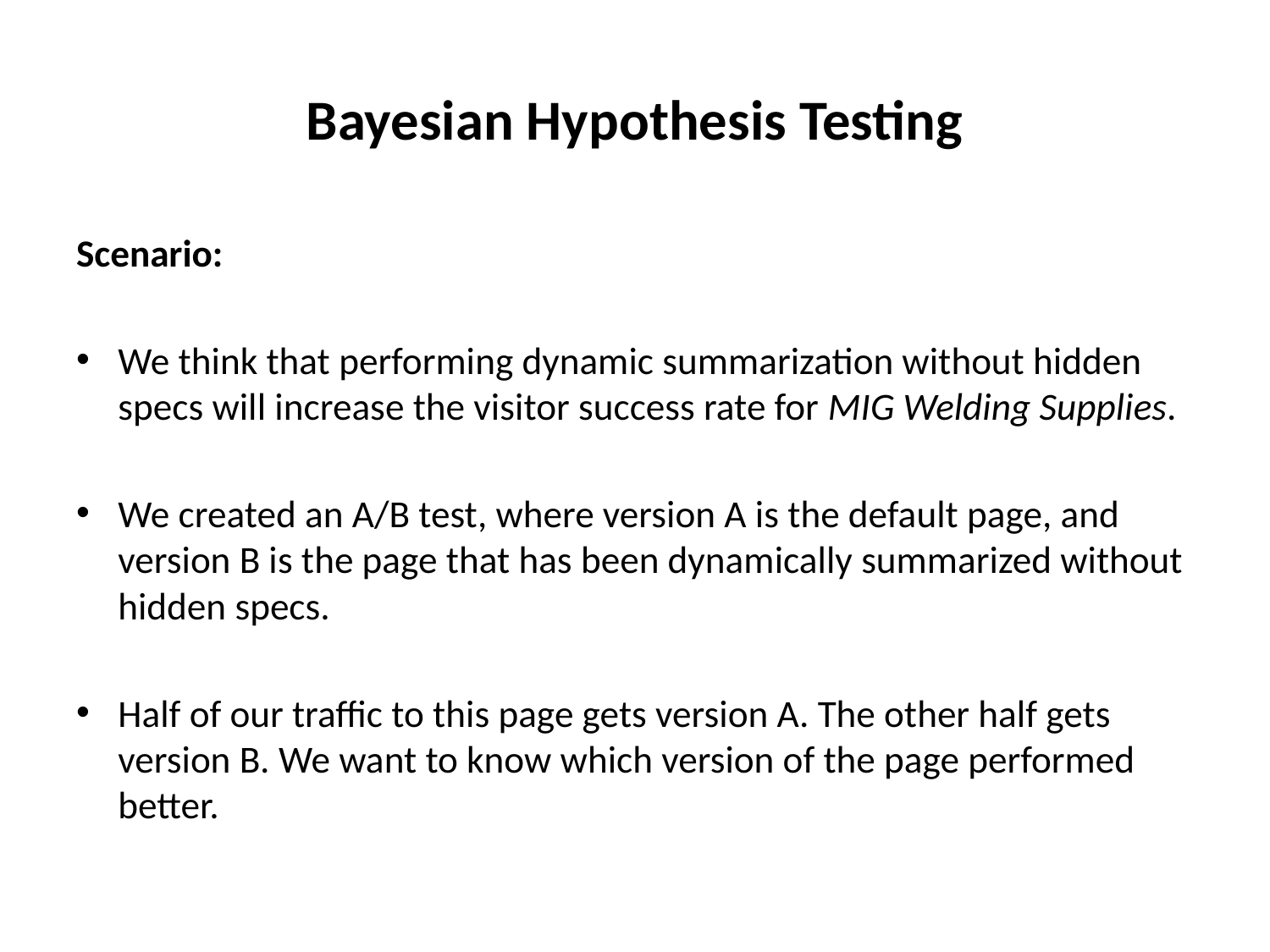

# Bayesian Hypothesis Testing
Scenario:

We think that performing dynamic summarization without hidden specs will increase the visitor success rate for MIG Welding Supplies.

We created an A/B test, where version A is the default page, and version B is the page that has been dynamically summarized without hidden specs.

Half of our traffic to this page gets version A. The other half gets version B. We want to know which version of the page performed better.